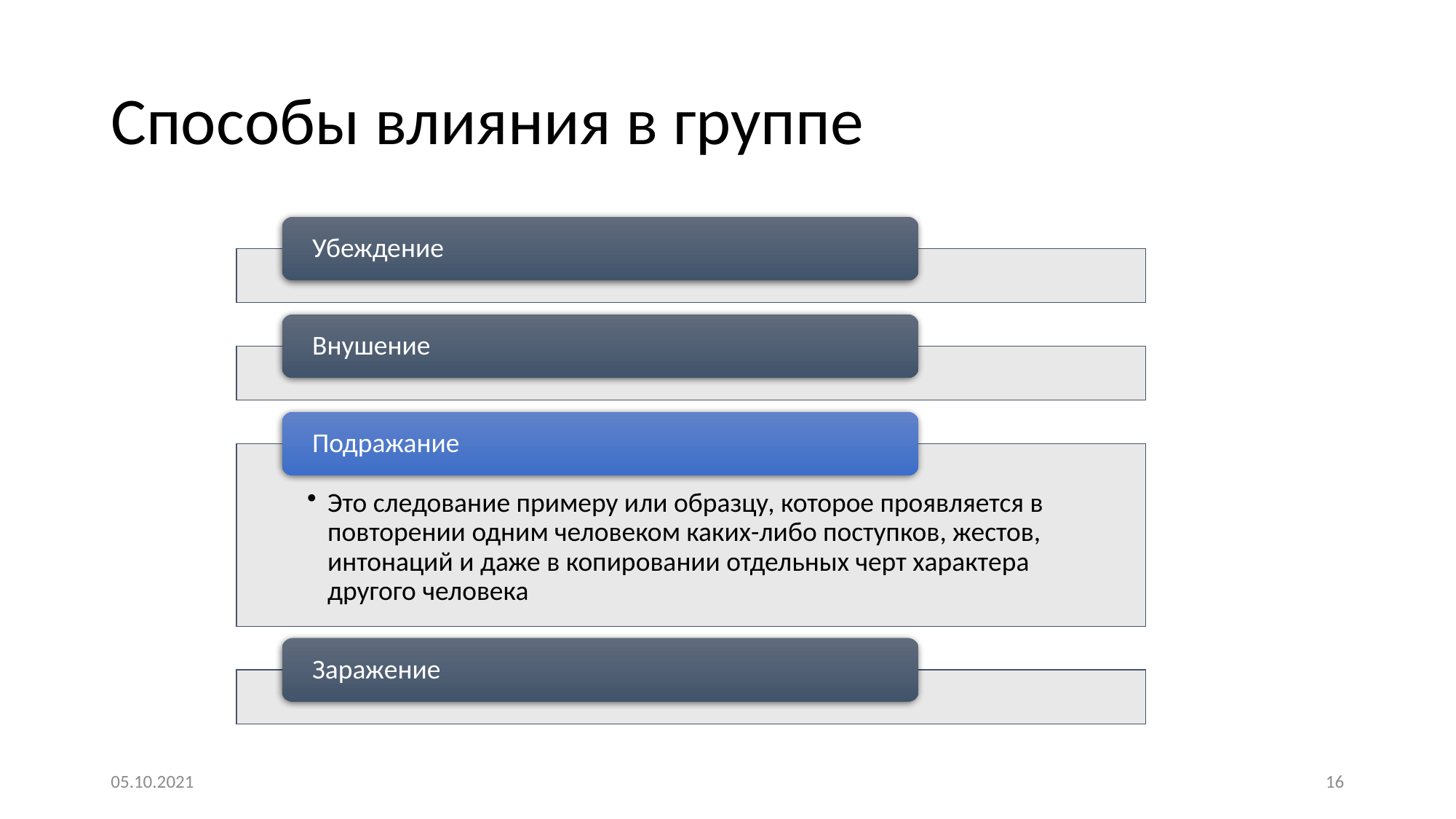

# Способы влияния в группе

Убеждение

Внушение
Это следование примеру или образцу, которое проявляется в повторении одним человеком каких-либо поступков, жестов, интонаций и даже в копировании отдельных черт характера другого человека
Подражание
Заражение
05.10.2021
16